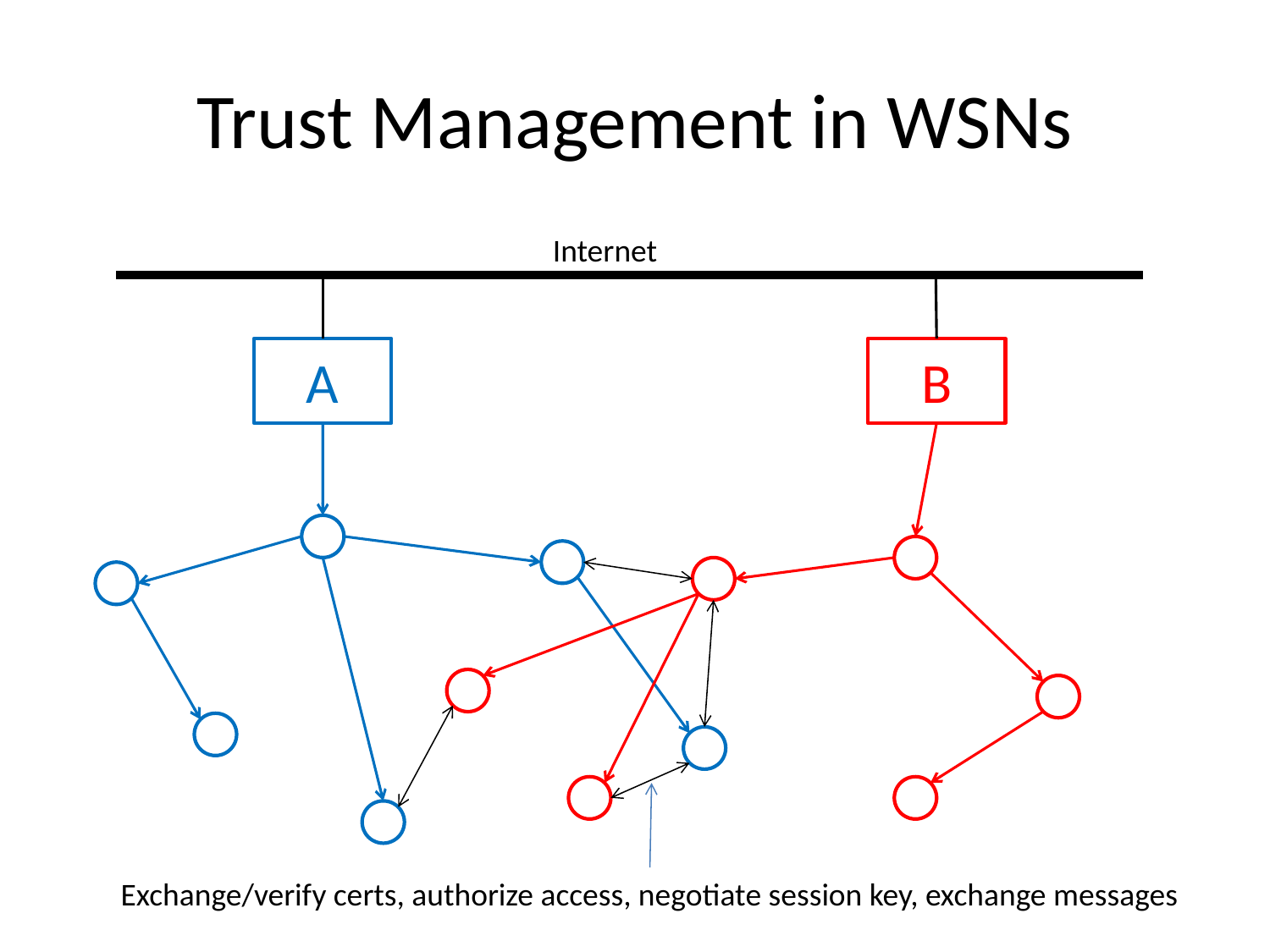

# Trust Management in WSNs
Internet
A
B

Exchange/verify certs, authorize access, negotiate session key, exchange messages